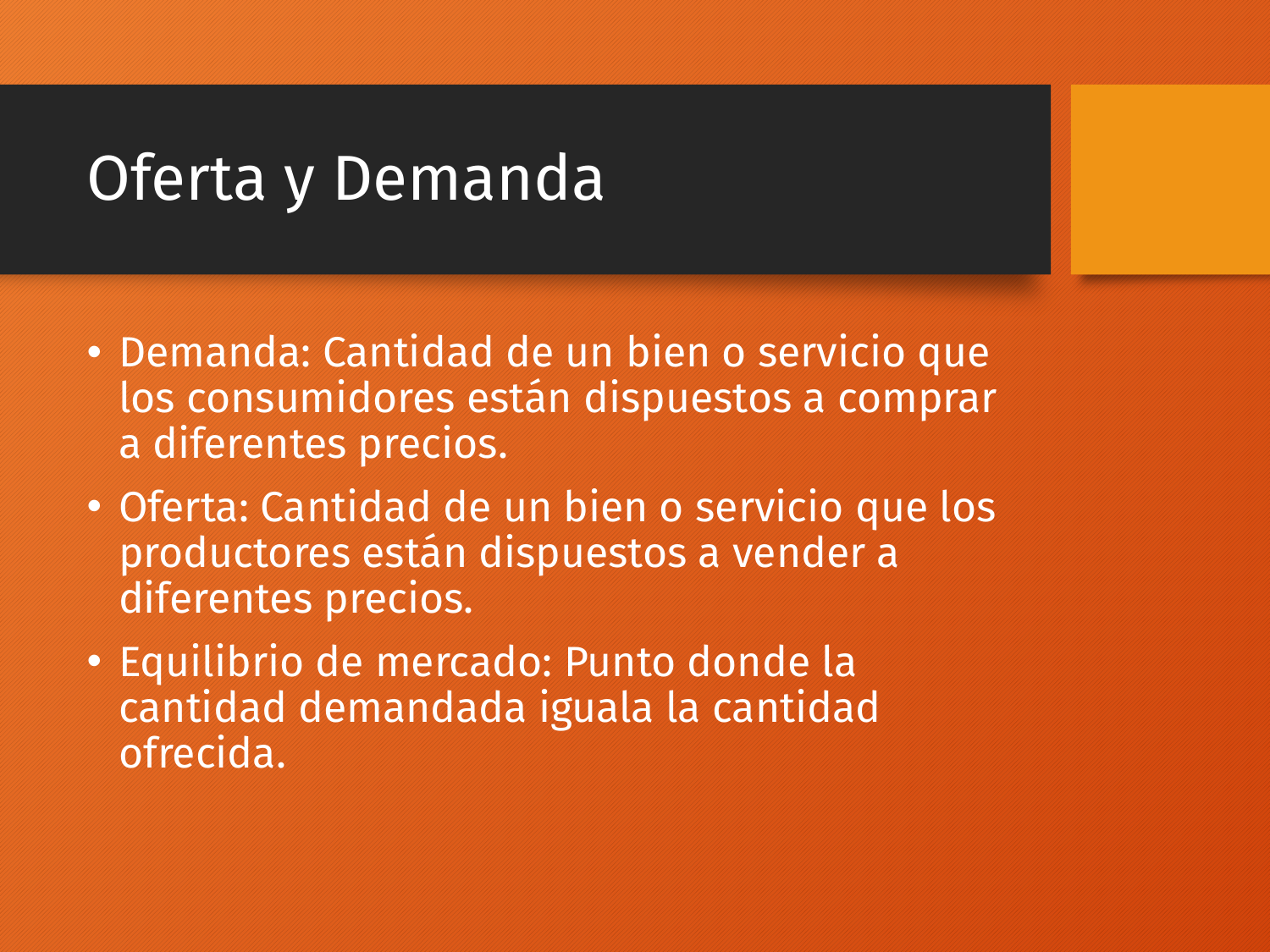

# Oferta y Demanda
Demanda: Cantidad de un bien o servicio que los consumidores están dispuestos a comprar a diferentes precios.
Oferta: Cantidad de un bien o servicio que los productores están dispuestos a vender a diferentes precios.
Equilibrio de mercado: Punto donde la cantidad demandada iguala la cantidad ofrecida.